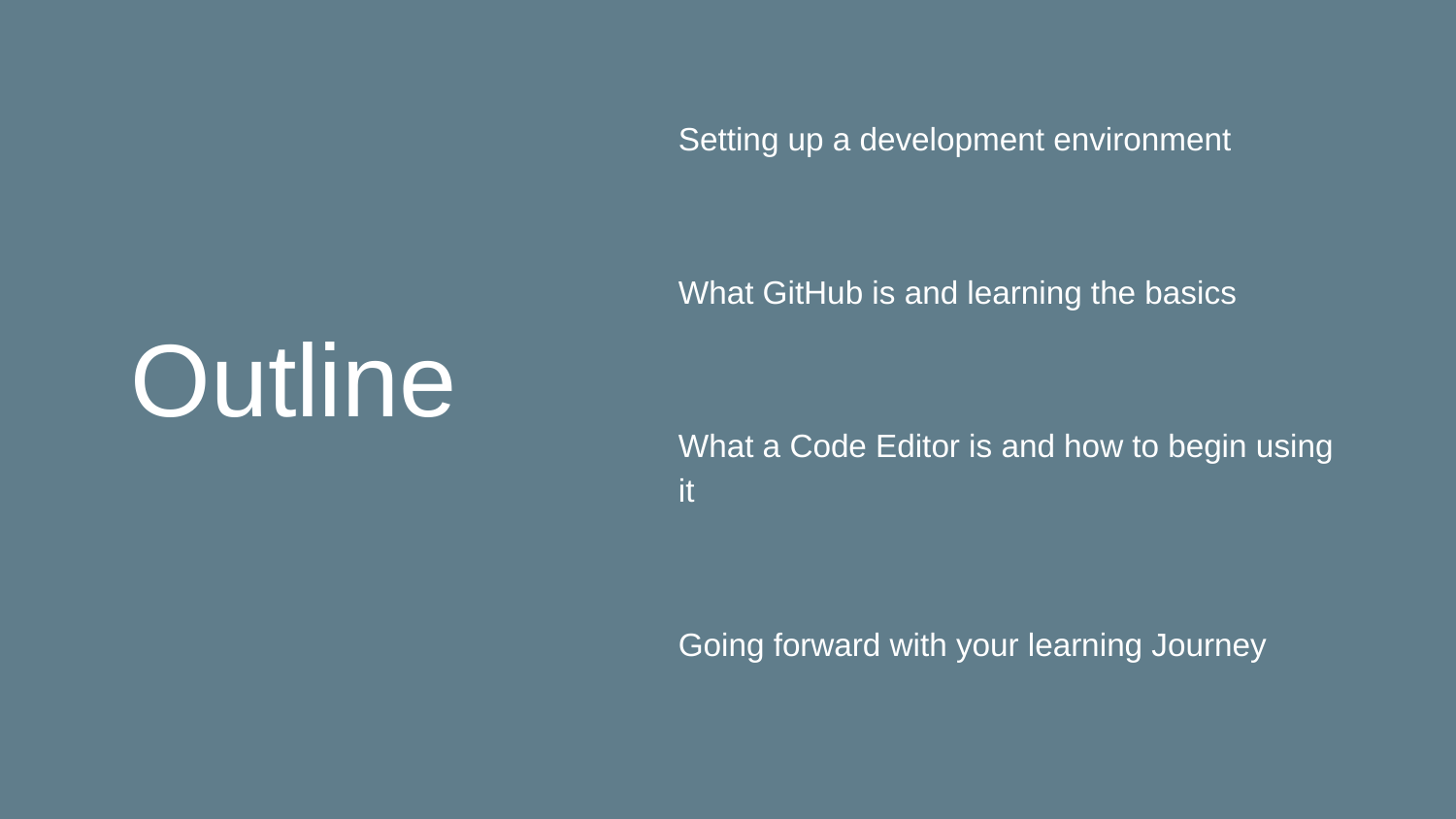

Setting up a development environment

What GitHub is and learning the basics

What a Code Editor is and how to begin using it

Going forward with your learning Journey

# Outline